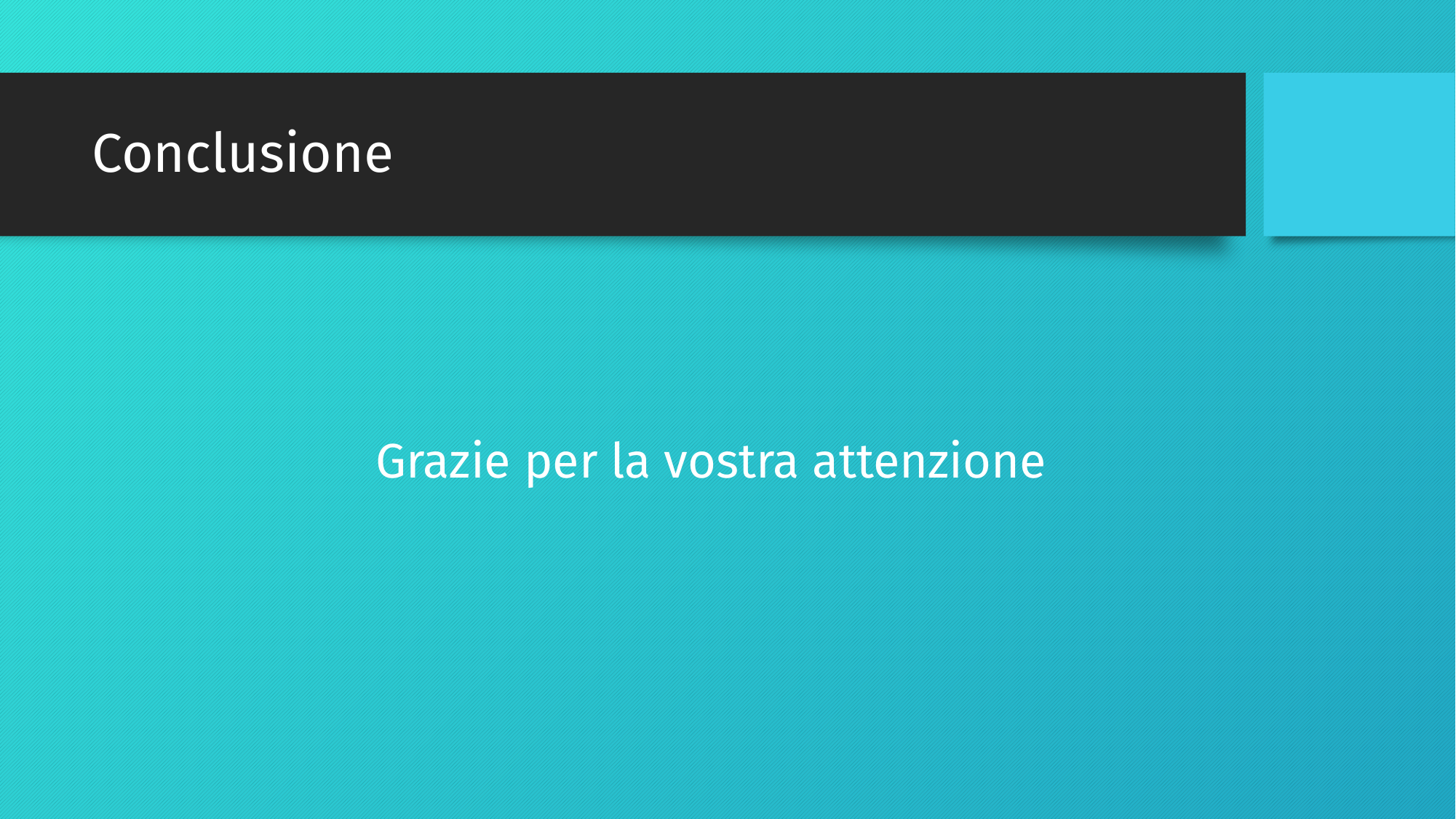

# Conclusione
Grazie per la vostra attenzione